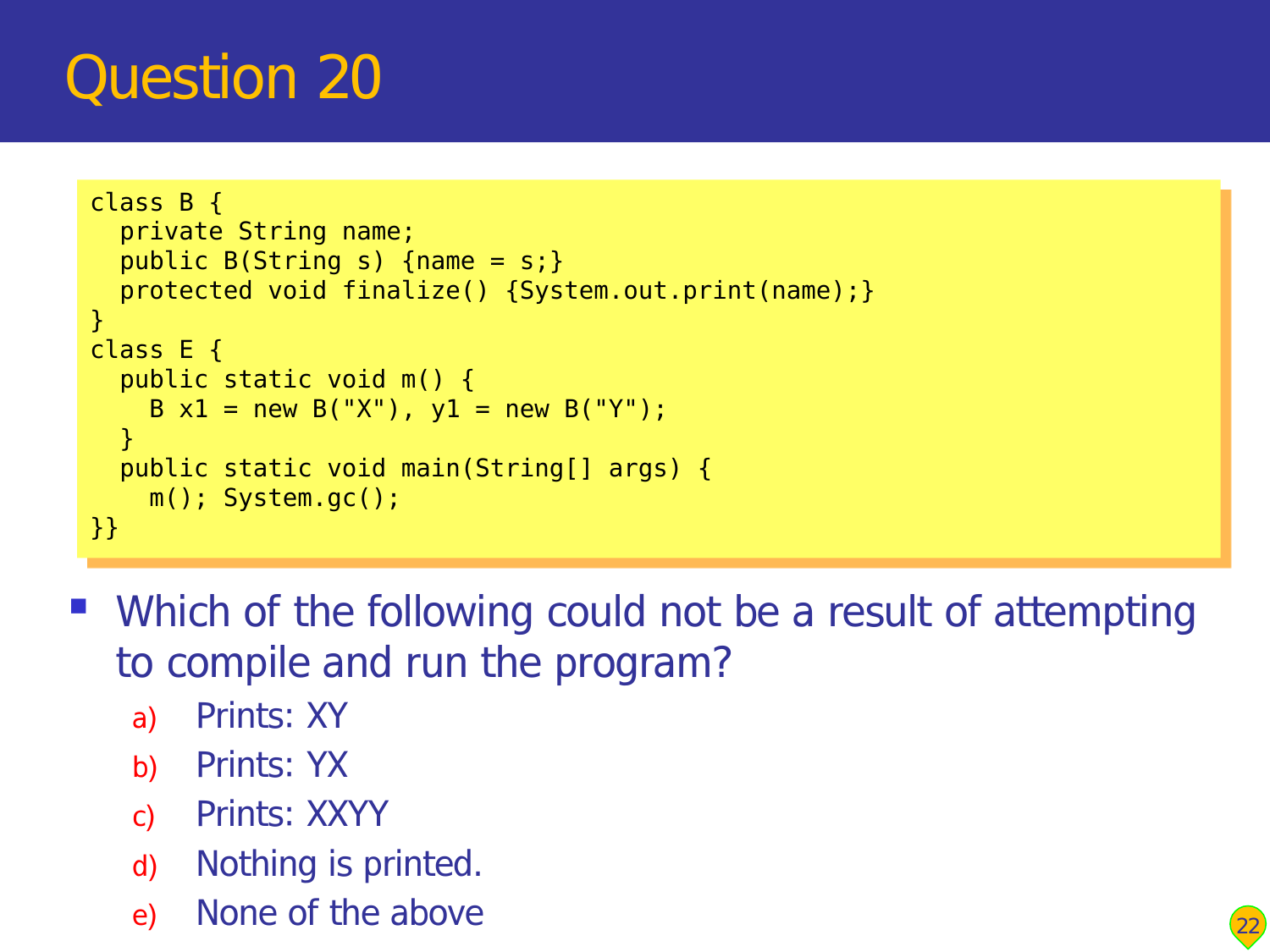

# Question 20
class B {
  private String name;
  public B(String s) {name = s;}
  protected void finalize() {System.out.print(name);}
}
class E {
  public static void m() {
    B x1 = new B("X"), y1 = new B("Y");
  }
  public static void main(String[] args) {
    m(); System.gc();
}}
Which of the following could not be a result of attempting to compile and run the program?
Prints: XY
Prints: YX
Prints: XXYY
Nothing is printed.
None of the above
22